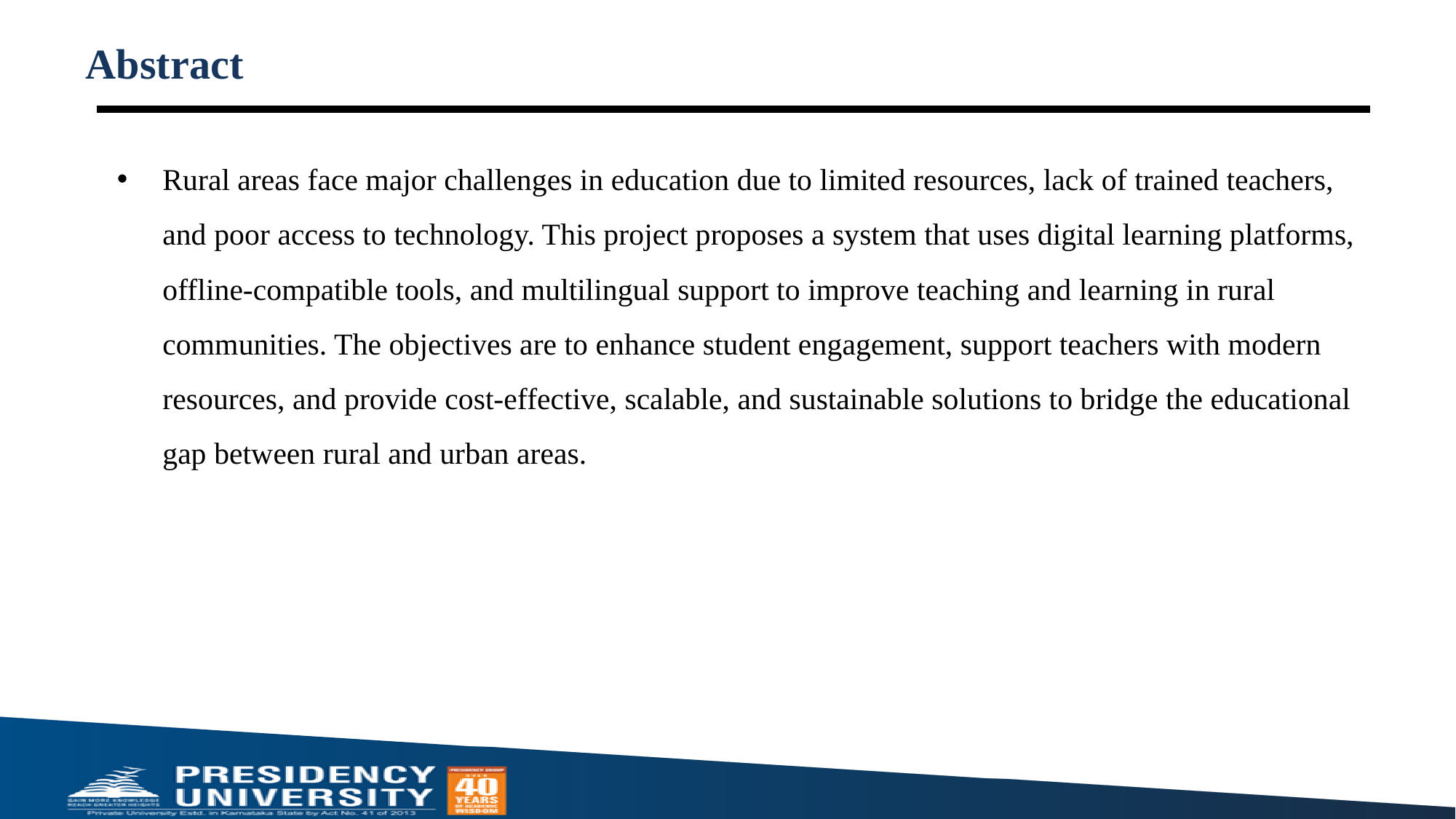

# Abstract
Rural areas face major challenges in education due to limited resources, lack of trained teachers, and poor access to technology. This project proposes a system that uses digital learning platforms, offline-compatible tools, and multilingual support to improve teaching and learning in rural communities. The objectives are to enhance student engagement, support teachers with modern resources, and provide cost-effective, scalable, and sustainable solutions to bridge the educational gap between rural and urban areas.